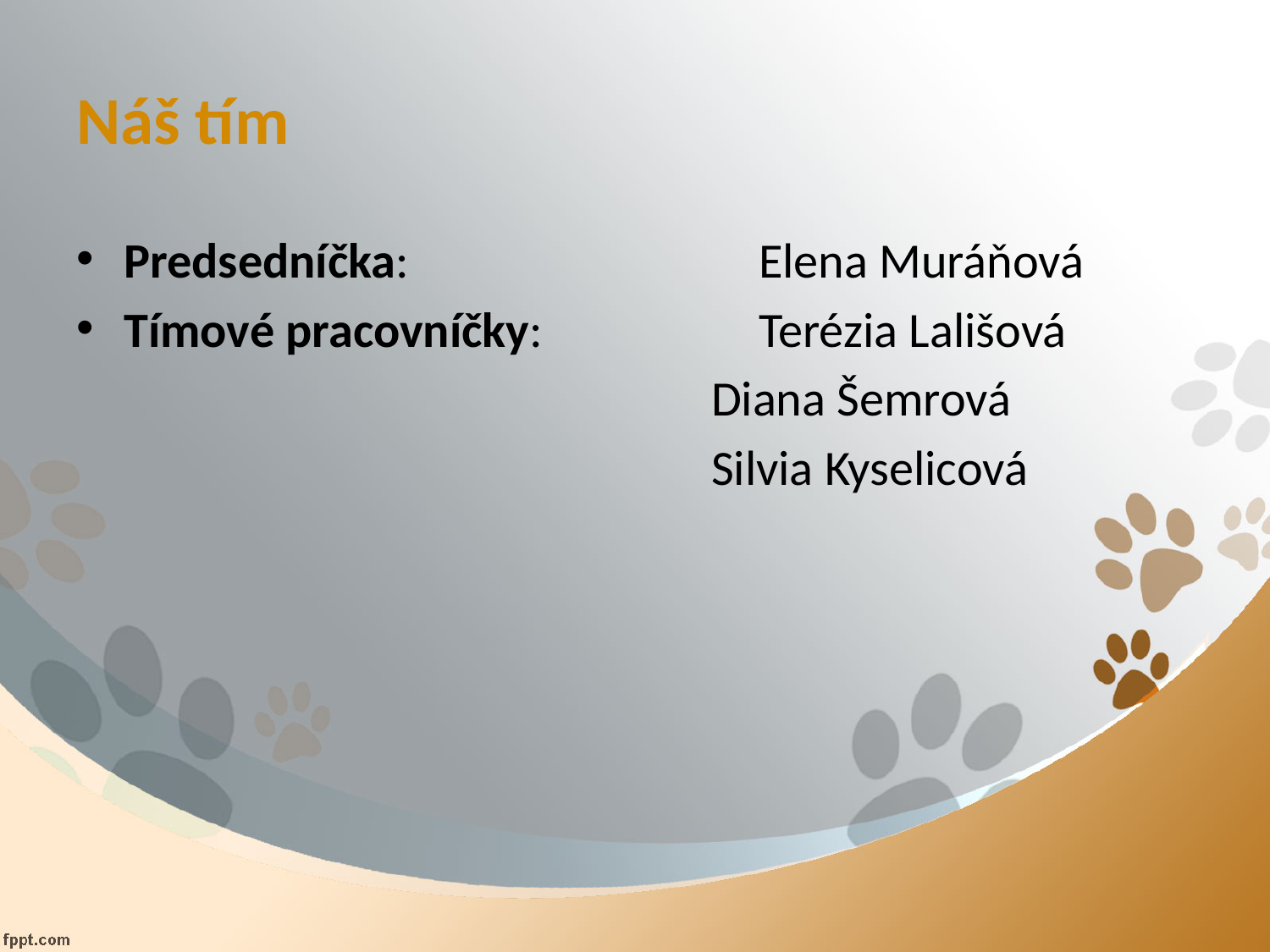

# Náš tím
Predsedníčka:			Elena Muráňová
Tímové pracovníčky: 		Terézia Lališová
					Diana Šemrová
					Silvia Kyselicová